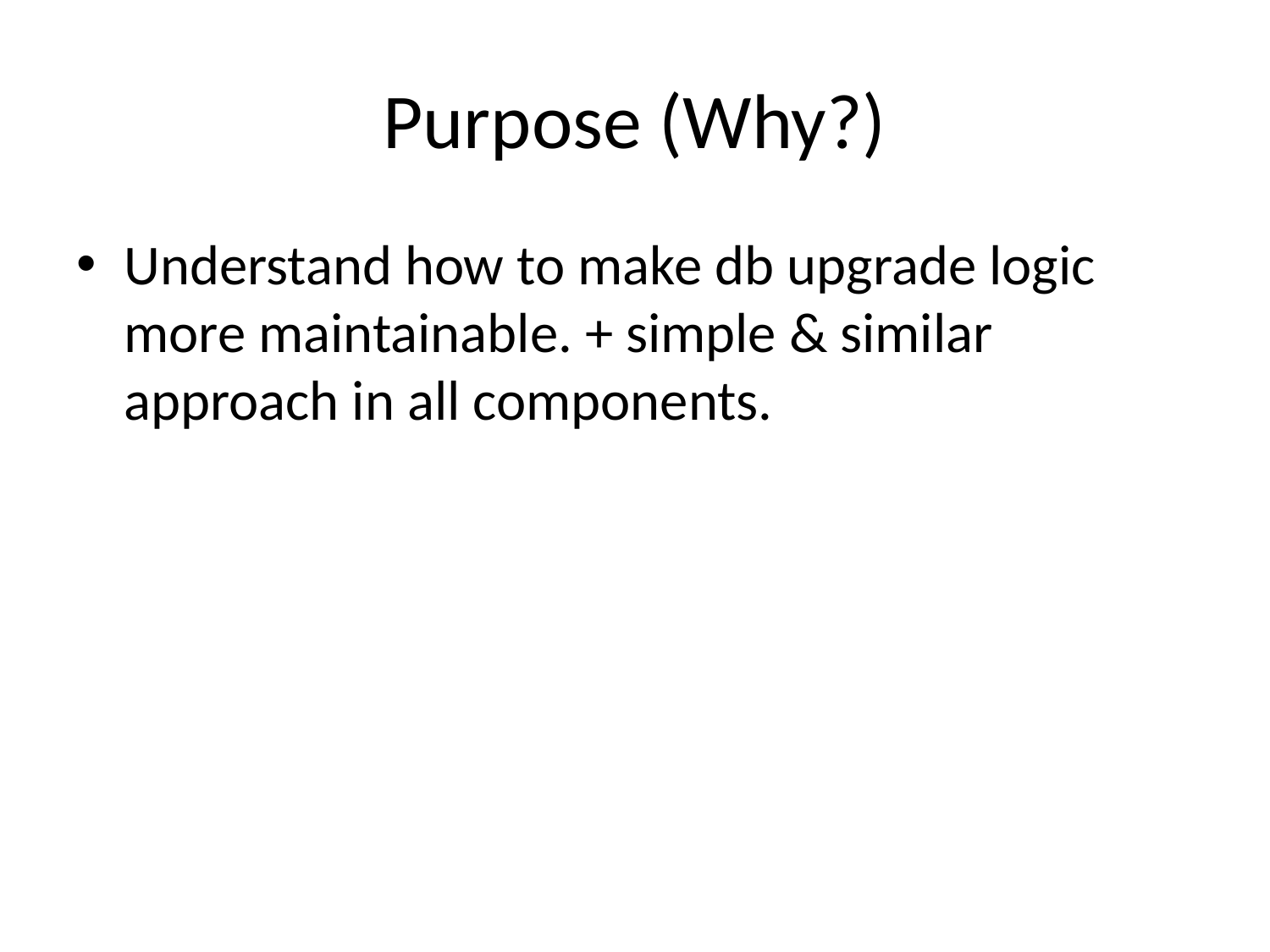

# Purpose (Why?)
Understand how to make db upgrade logic more maintainable. + simple & similar approach in all components.